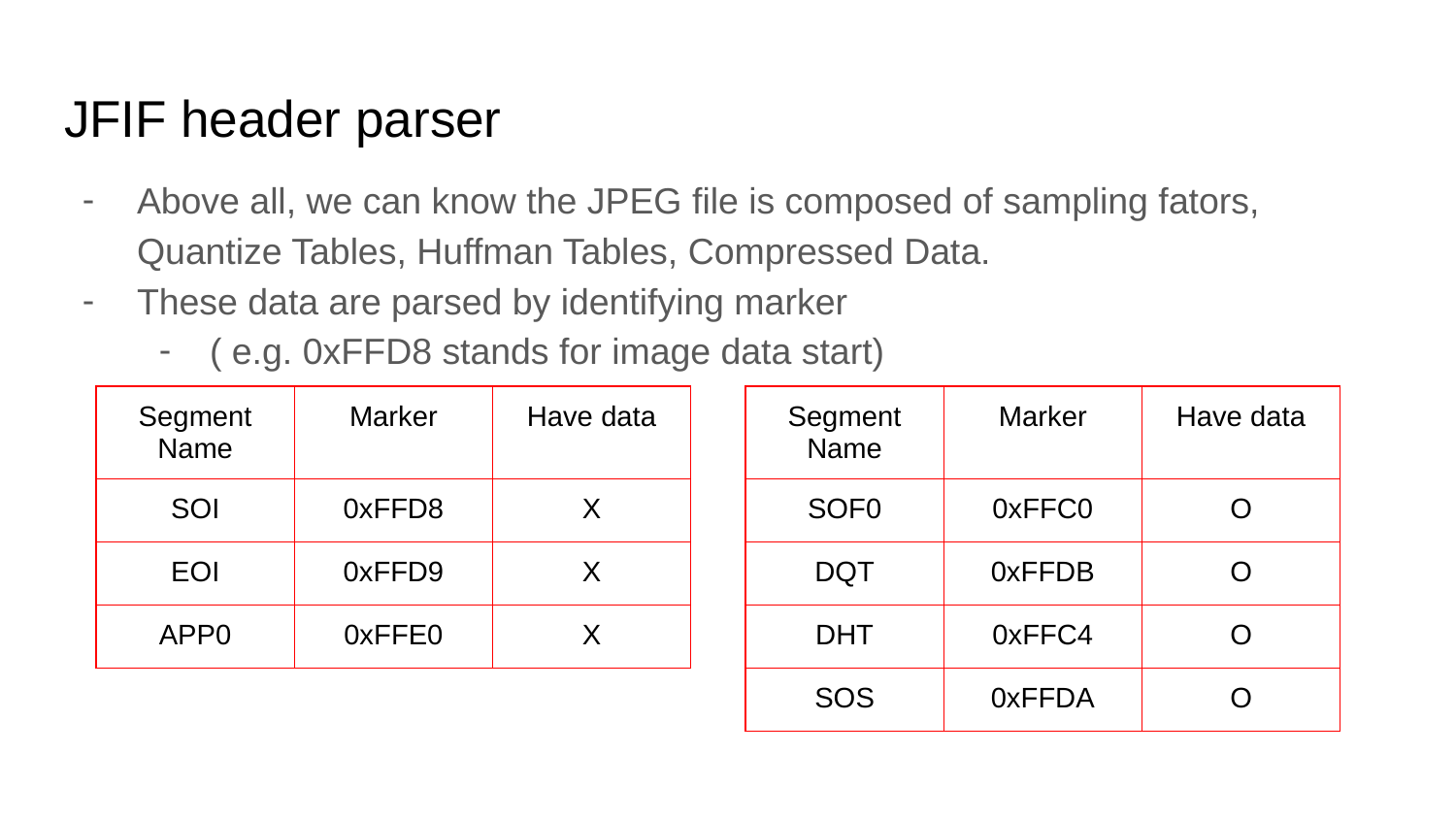

# JFIF header parser
Above all, we can know the JPEG file is composed of sampling fators, Quantize Tables, Huffman Tables, Compressed Data.
These data are parsed by identifying marker
( e.g. 0xFFD8 stands for image data start)

| Segment Name | Marker | Have data |
| --- | --- | --- |
| SOI | 0xFFD8 | X |
| EOI | 0xFFD9 | X |
| APP0 | 0xFFE0 | X |
| Segment Name | Marker | Have data |
| --- | --- | --- |
| SOF0 | 0xFFC0 | O |
| DQT | 0xFFDB | O |
| DHT | 0xFFC4 | O |
| SOS | 0xFFDA | O |